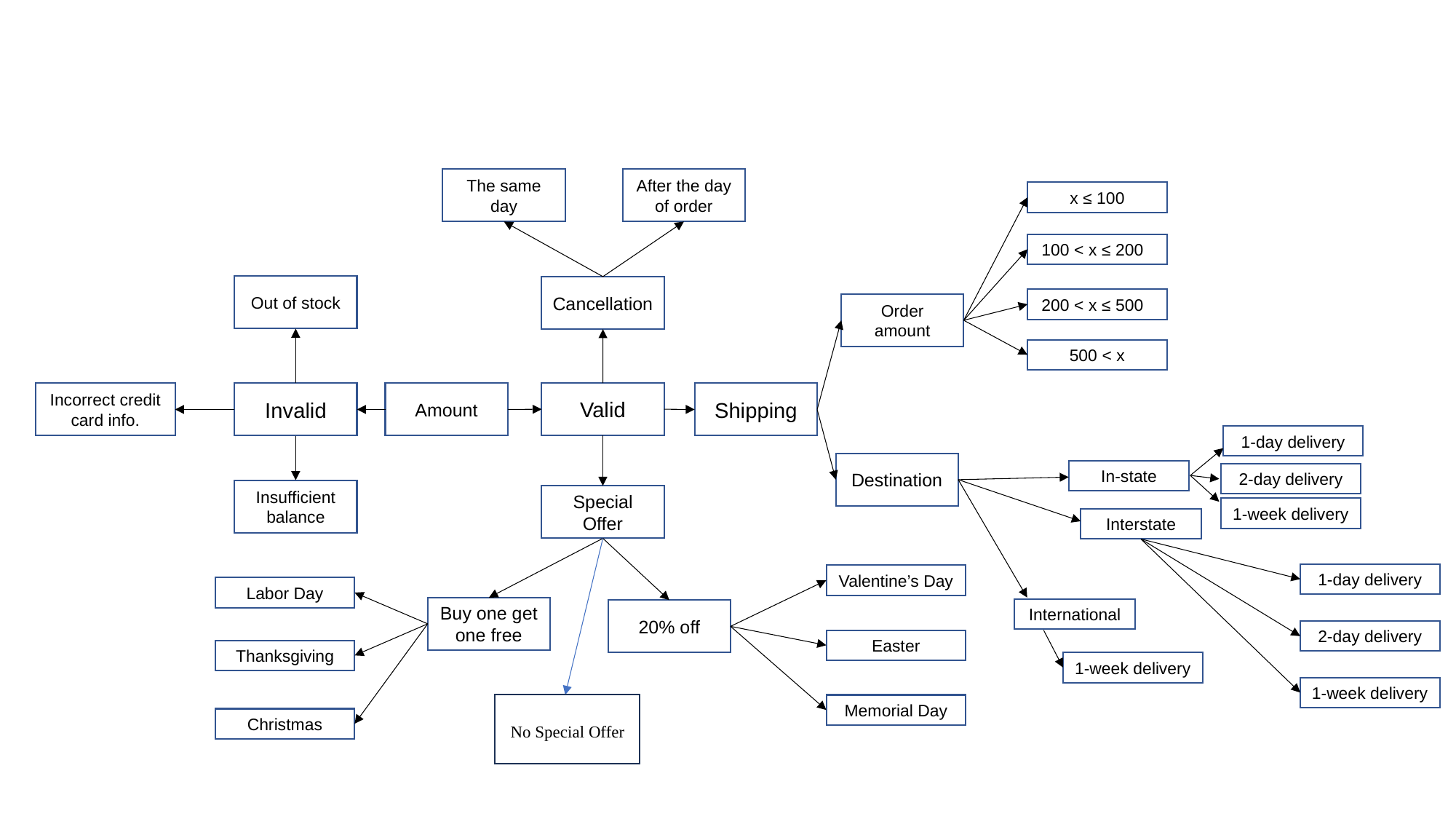

The same day
After the day of order
x ≤ 100
100 < x ≤ 200
200 < x ≤ 500
500 < x
Out of stock
Incorrect credit card info.
Insufficient balance
Cancellation
Order amount
Valid
Amount
Shipping
Invalid
Destination
1-day delivery
Special Offer
In-state
2-day delivery
1-week delivery
Interstate
Buy one get one free
20% off
1-day delivery
Valentine’s Day
Easter
Memorial Day
Labor Day
Thanksgiving
Christmas
International
2-day delivery
1-week delivery
1-week delivery

No Special Offer